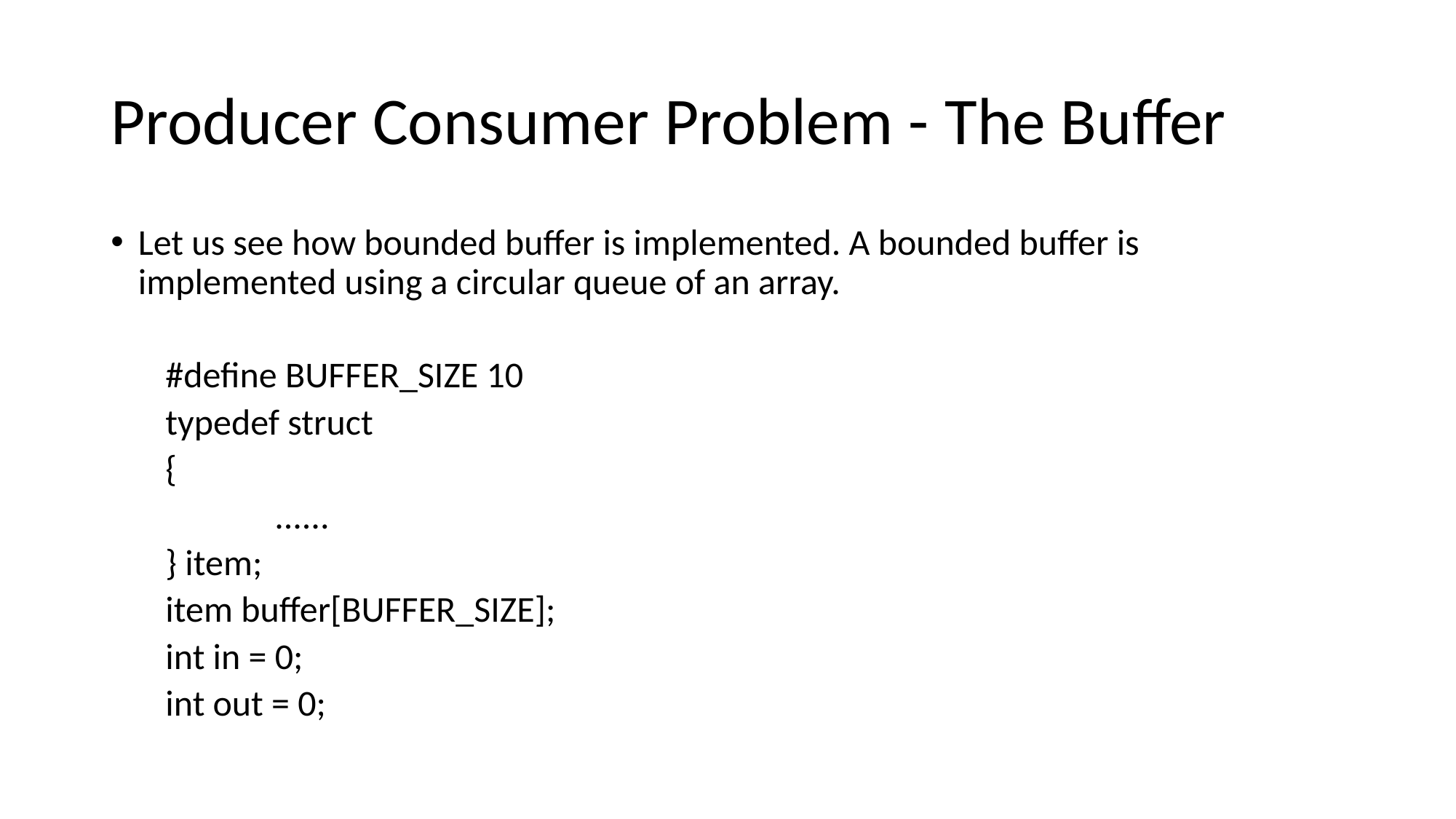

# Producer Consumer Problem - The Buffer
Let us see how bounded buffer is implemented. A bounded buffer is implemented using a circular queue of an array.

#define BUFFER_SIZE 10
typedef struct
{
	......
} item;
item buffer[BUFFER_SIZE];
int in = 0;
int out = 0;